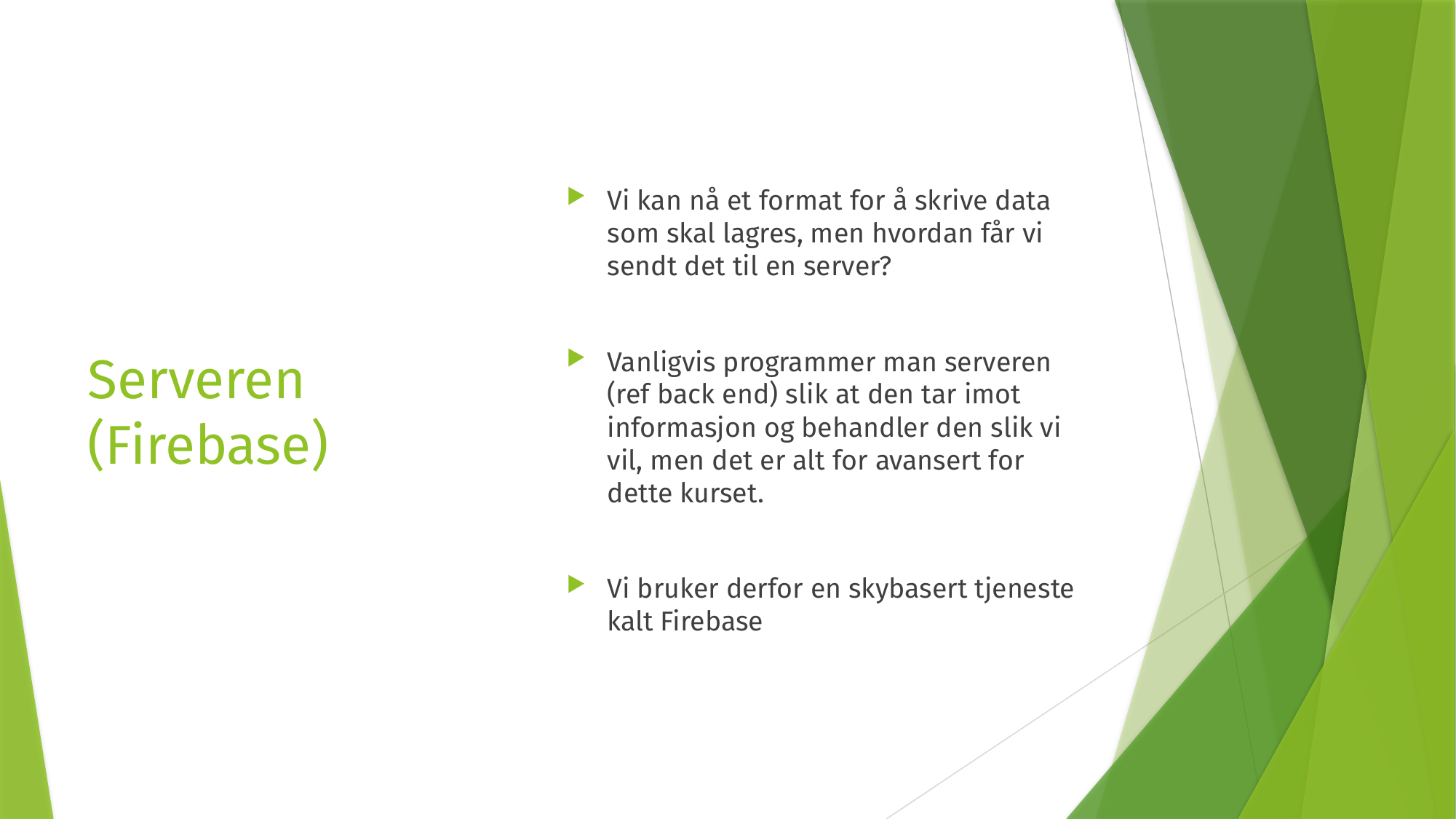

# Serveren (Firebase)
Vi kan nå et format for å skrive data som skal lagres, men hvordan får vi sendt det til en server?

Vanligvis programmer man serveren (ref back end) slik at den tar imot informasjon og behandler den slik vi vil, men det er alt for avansert for dette kurset.

Vi bruker derfor en skybasert tjeneste kalt Firebase